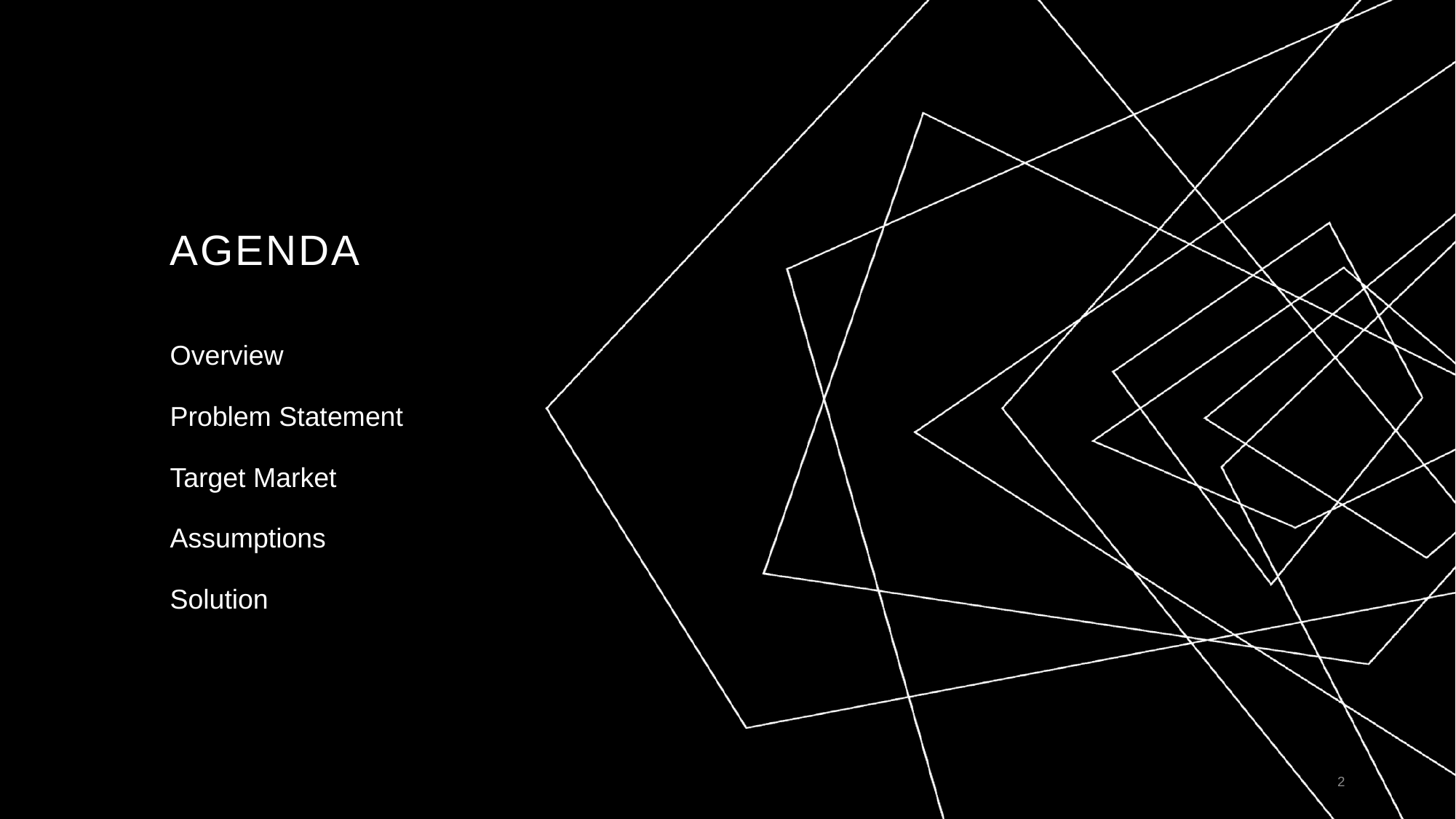

# AGENDA
Overview
Problem Statement
Target Market
Assumptions
Solution
2